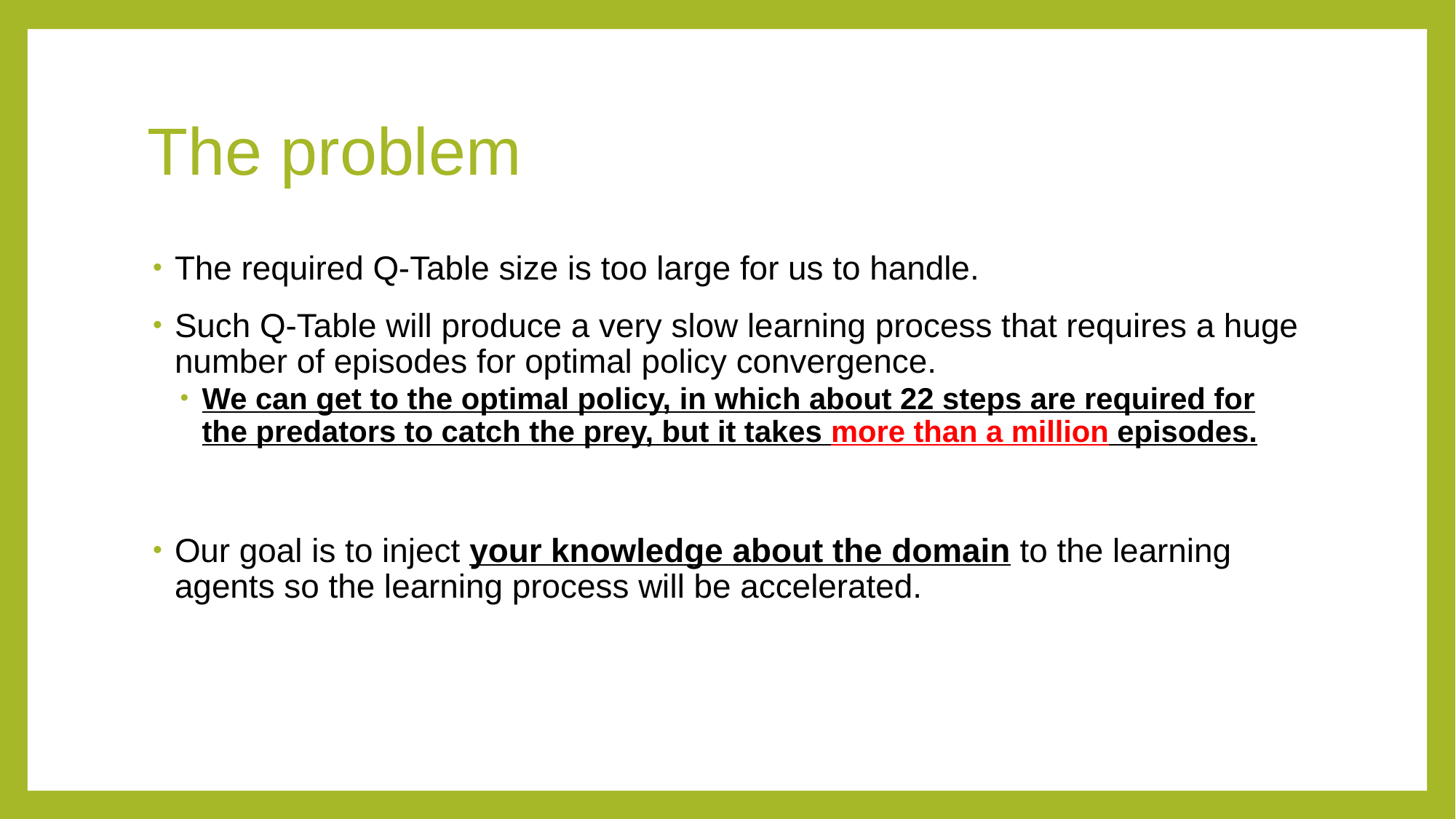

# The problem
The required Q-Table size is too large for us to handle.
Such Q-Table will produce a very slow learning process that requires a huge number of episodes for optimal policy convergence.
We can get to the optimal policy, in which about 22 steps are required for the predators to catch the prey, but it takes more than a million episodes.

Our goal is to inject your knowledge about the domain to the learning agents so the learning process will be accelerated.